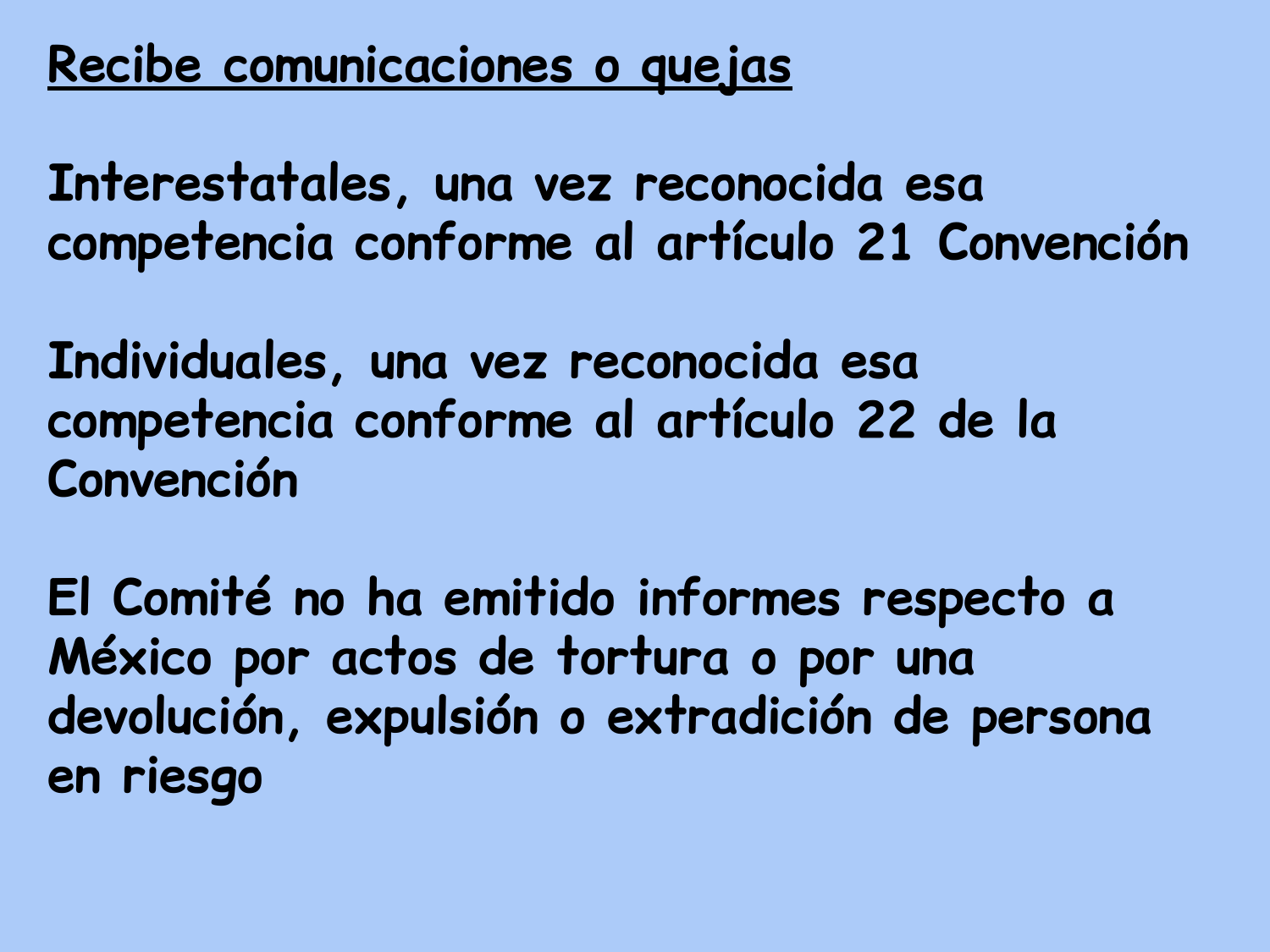

Recibe comunicaciones o quejas

Interestatales, una vez reconocida esa competencia conforme al artículo 21 Convención

Individuales, una vez reconocida esa competencia conforme al artículo 22 de la Convención

El Comité no ha emitido informes respecto a México por actos de tortura o por una devolución, expulsión o extradición de persona en riesgo